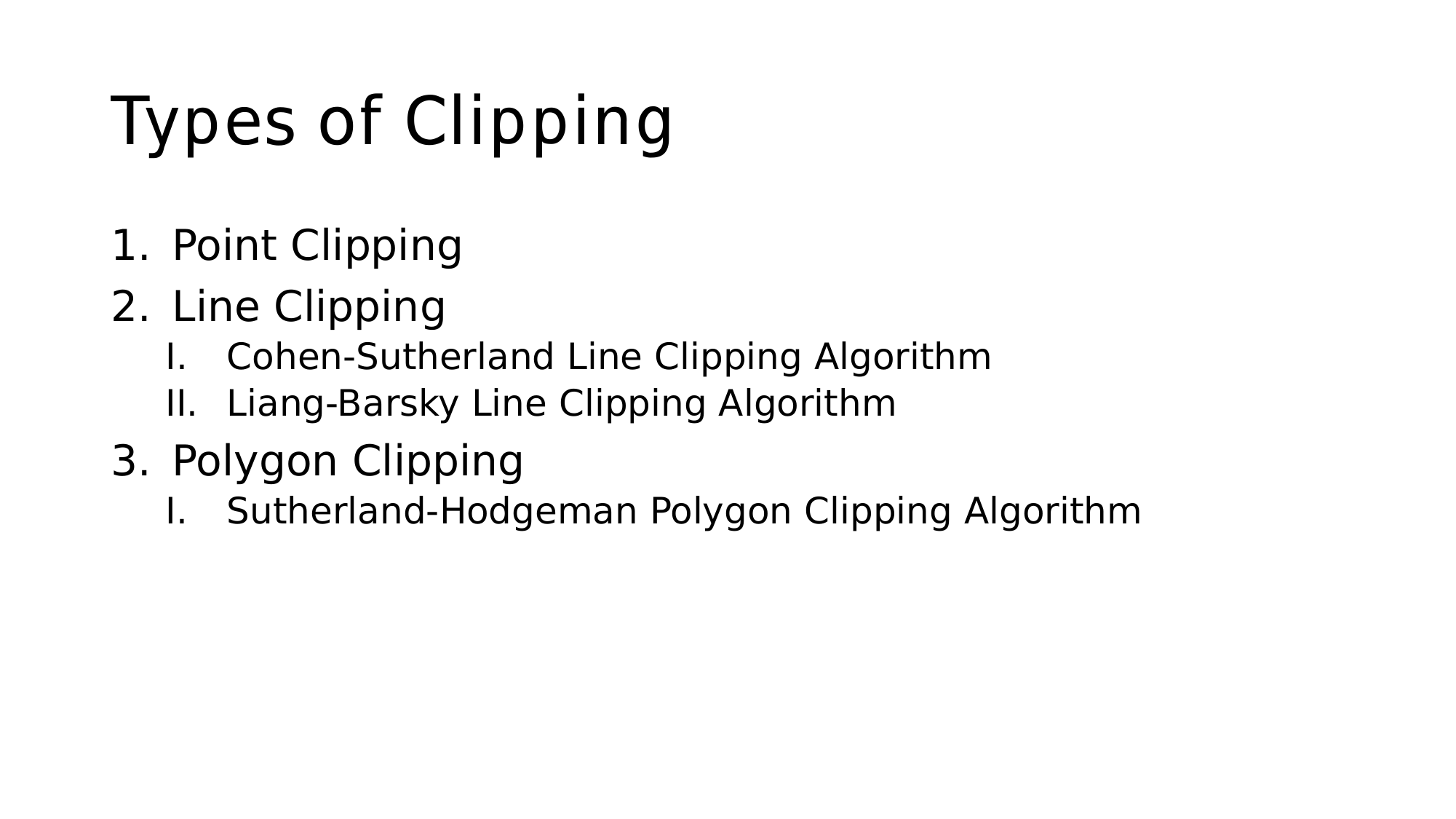

# Types of Clipping
Point Clipping
Line Clipping
Cohen-Sutherland Line Clipping Algorithm
Liang-Barsky Line Clipping Algorithm
Polygon Clipping
Sutherland-Hodgeman Polygon Clipping Algorithm